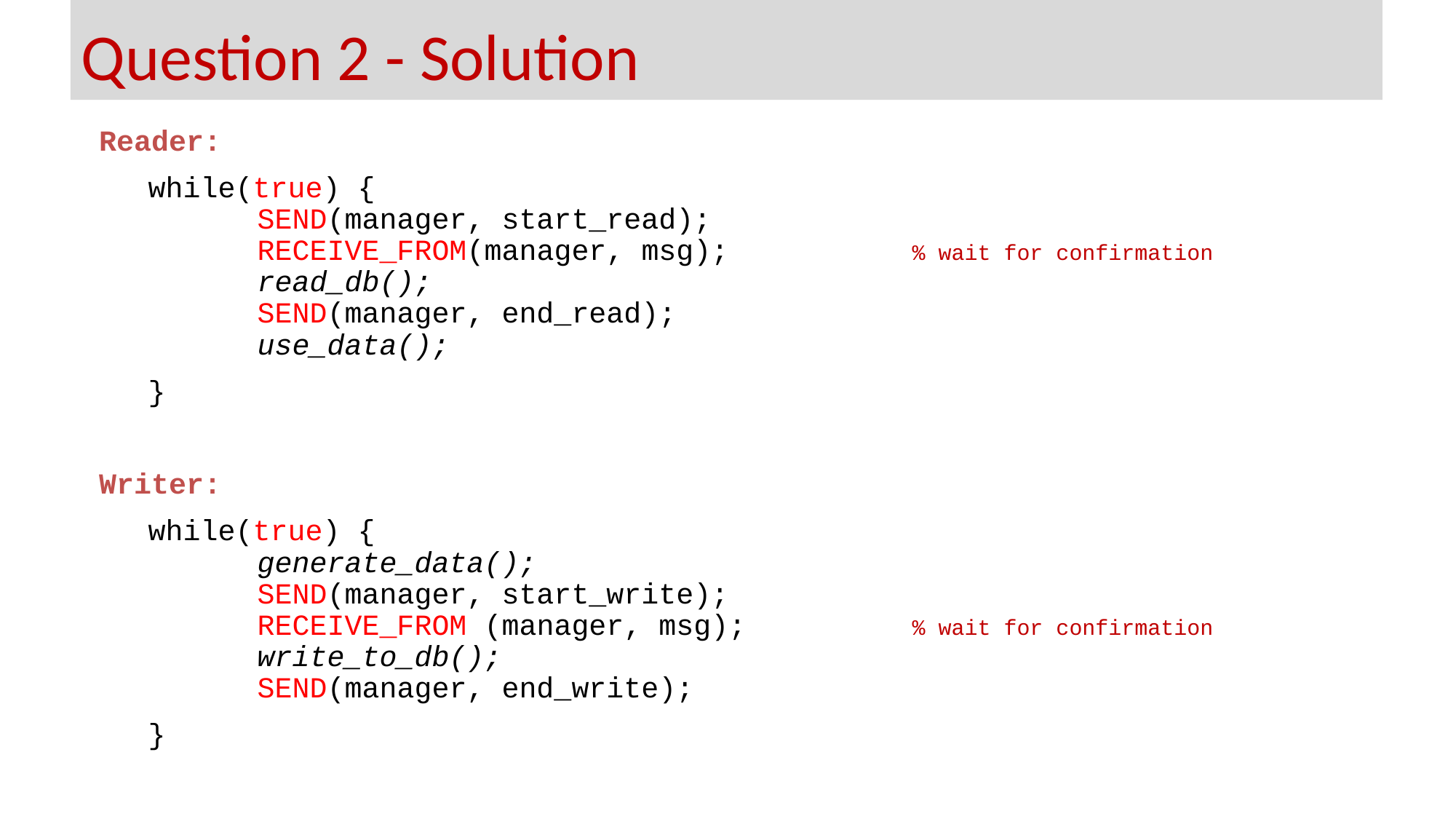

# Question 2 - Solution
Reader:
	while(true) {
	SEND(manager, start_read);
	RECEIVE_FROM(manager, msg);		% wait for confirmation
	read_db();
	SEND(manager, end_read);
	use_data();
	}

Writer:
	while(true) {
	generate_data();
	SEND(manager, start_write);
	RECEIVE_FROM (manager, msg);		% wait for confirmation
	write_to_db();
	SEND(manager, end_write);
	}